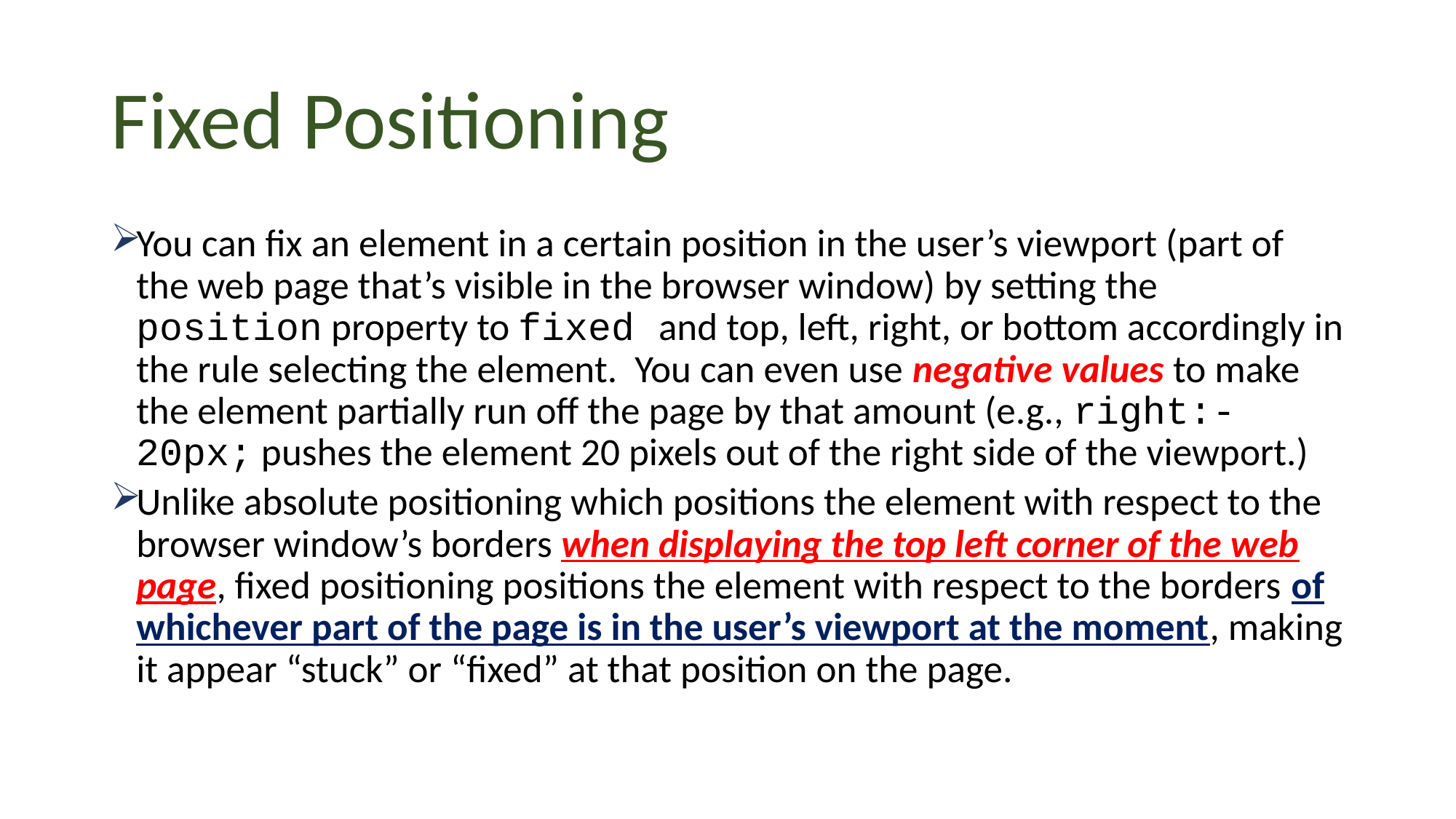

# Fixed Positioning
You can fix an element in a certain position in the user’s viewport (part of the web page that’s visible in the browser window) by setting the position property to fixed and top, left, right, or bottom accordingly in the rule selecting the element.  You can even use negative values to make the element partially run off the page by that amount (e.g., right:-20px; pushes the element 20 pixels out of the right side of the viewport.)
Unlike absolute positioning which positions the element with respect to the browser window’s borders when displaying the top left corner of the web page, fixed positioning positions the element with respect to the borders of whichever part of the page is in the user’s viewport at the moment, making it appear “stuck” or “fixed” at that position on the page.